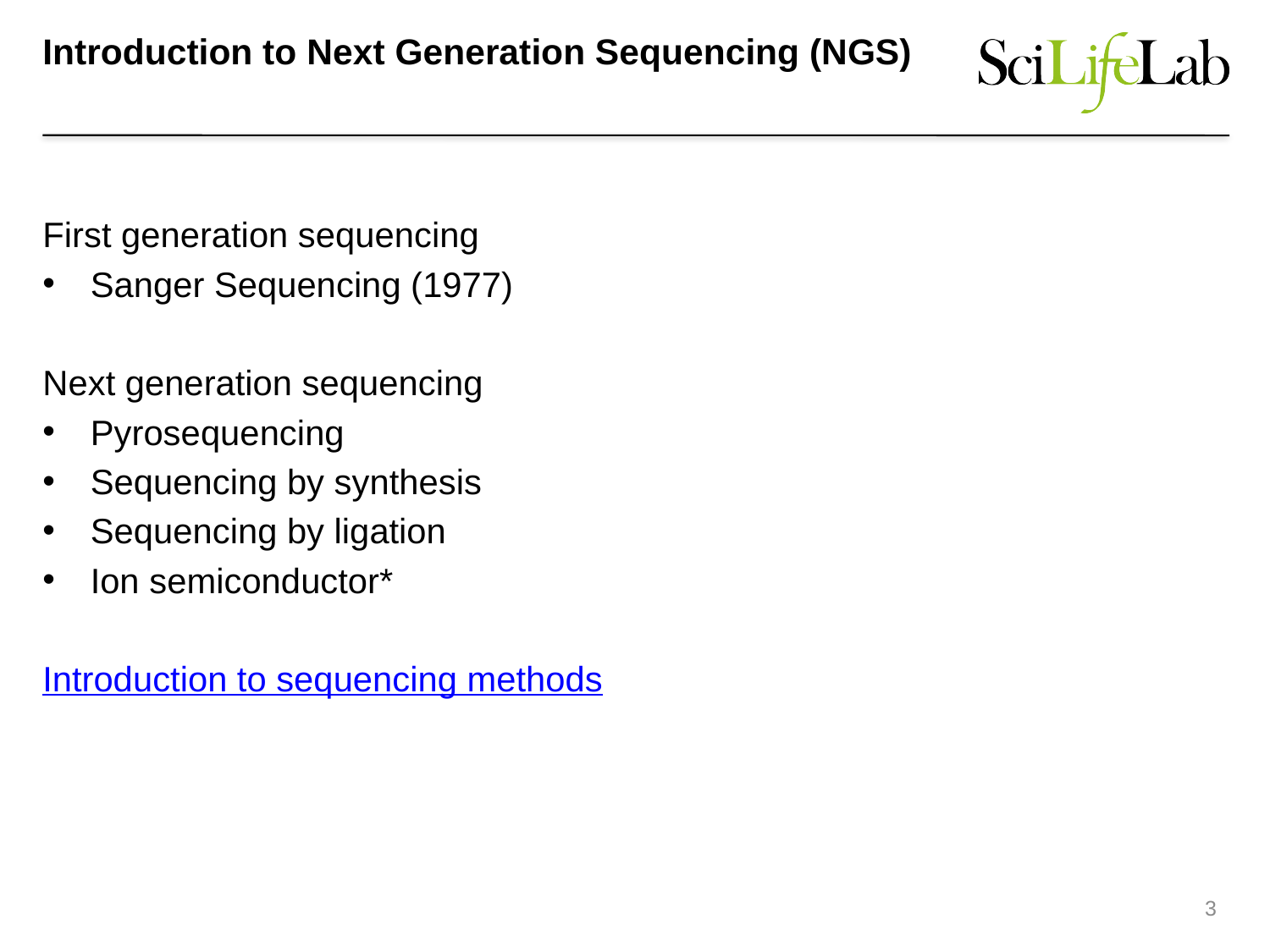

# Introduction to Next Generation Sequencing (NGS)

First generation sequencing
Sanger Sequencing (1977)

Next generation sequencing
Pyrosequencing
Sequencing by synthesis
Sequencing by ligation
Ion semiconductor*

Introduction to sequencing methods

3